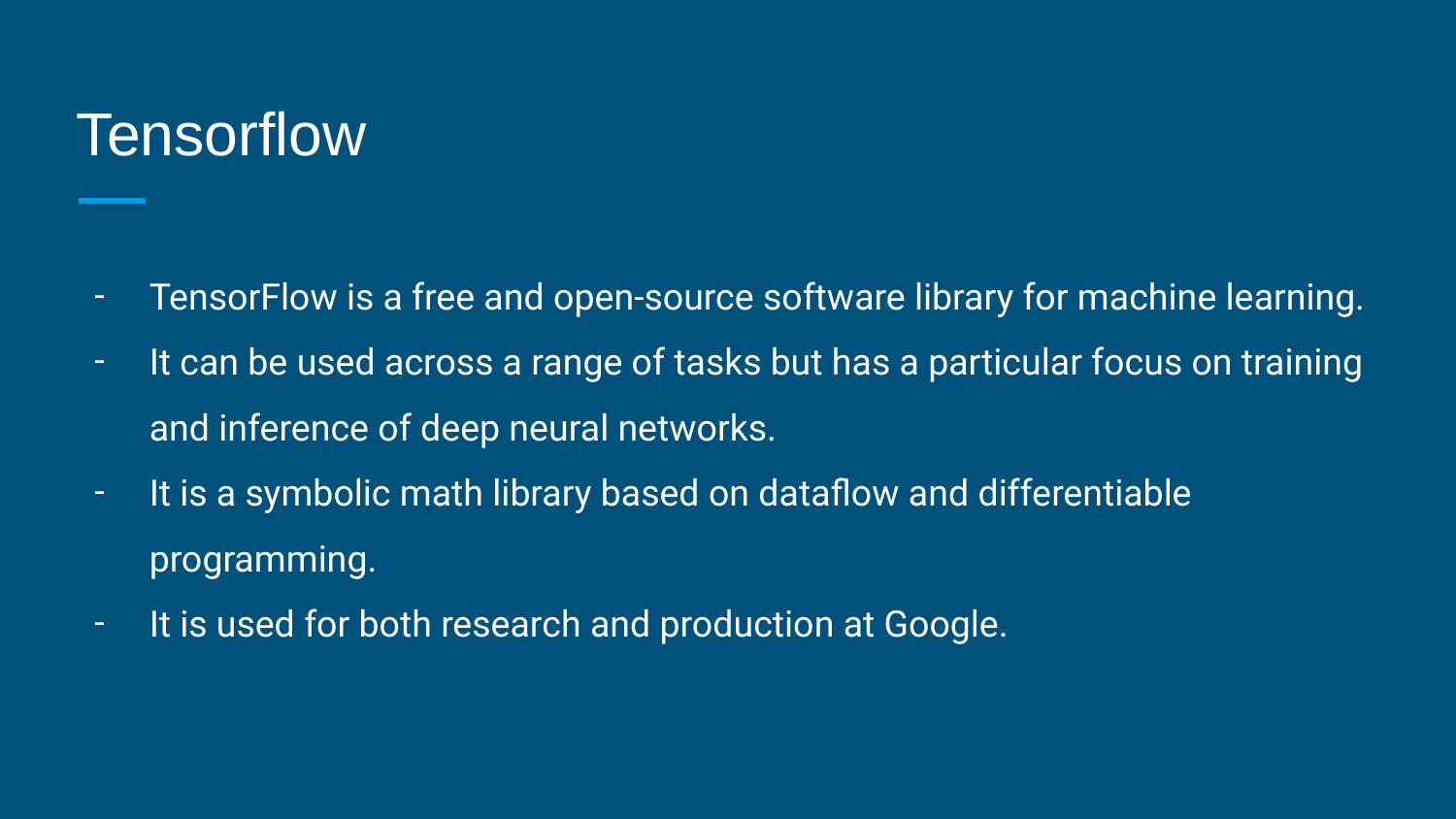

# Tensorflow
TensorFlow is a free and open-source software library for machine learning.
It can be used across a range of tasks but has a particular focus on training and inference of deep neural networks.
It is a symbolic math library based on dataflow and differentiable programming.
It is used for both research and production at Google.